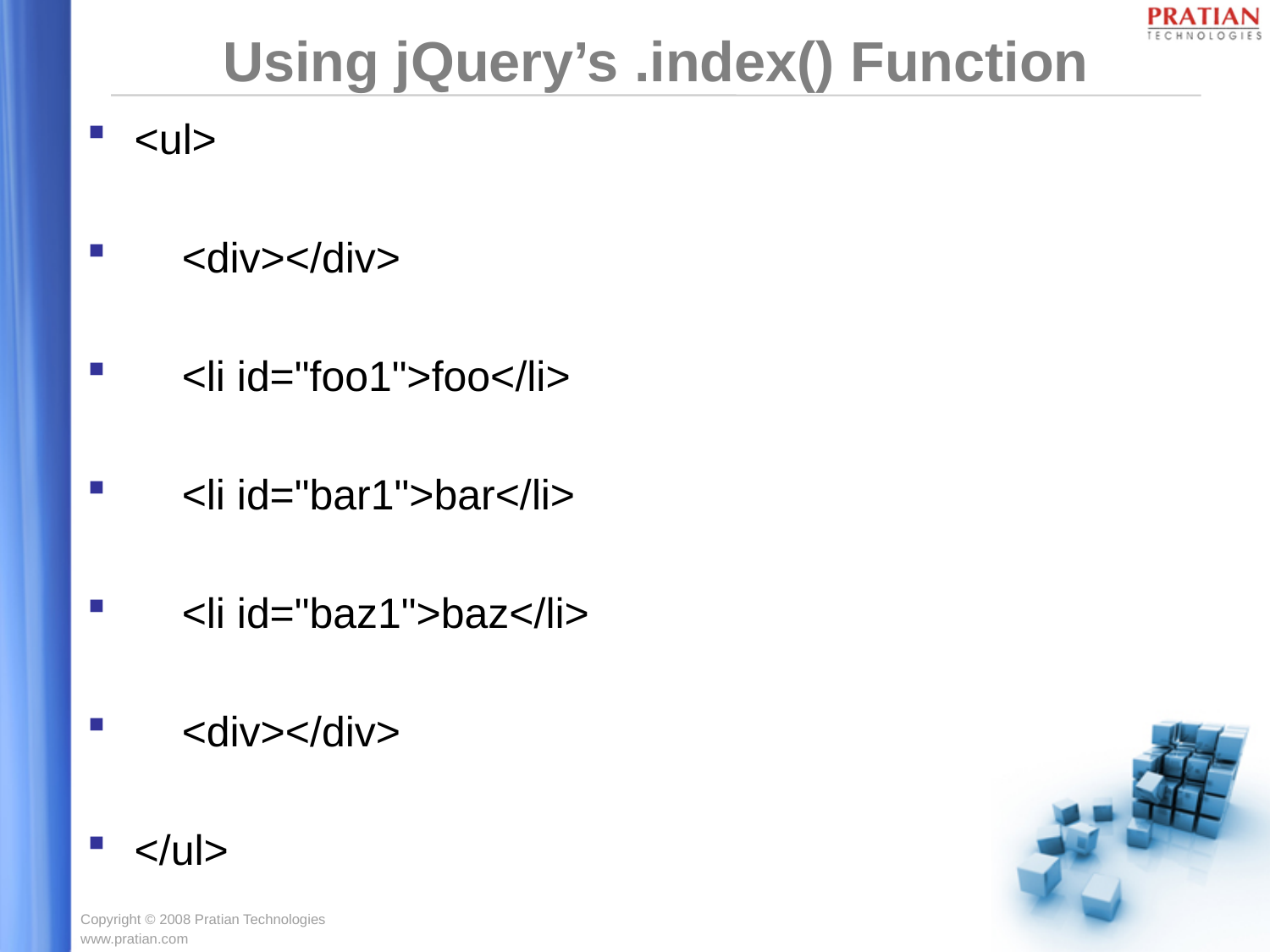

# Using jQuery’s .index() Function
<ul>

    <div></div>

    <li id="foo1">foo</li>

    <li id="bar1">bar</li>

    <li id="baz1">baz</li>

    <div></div>

</ul>